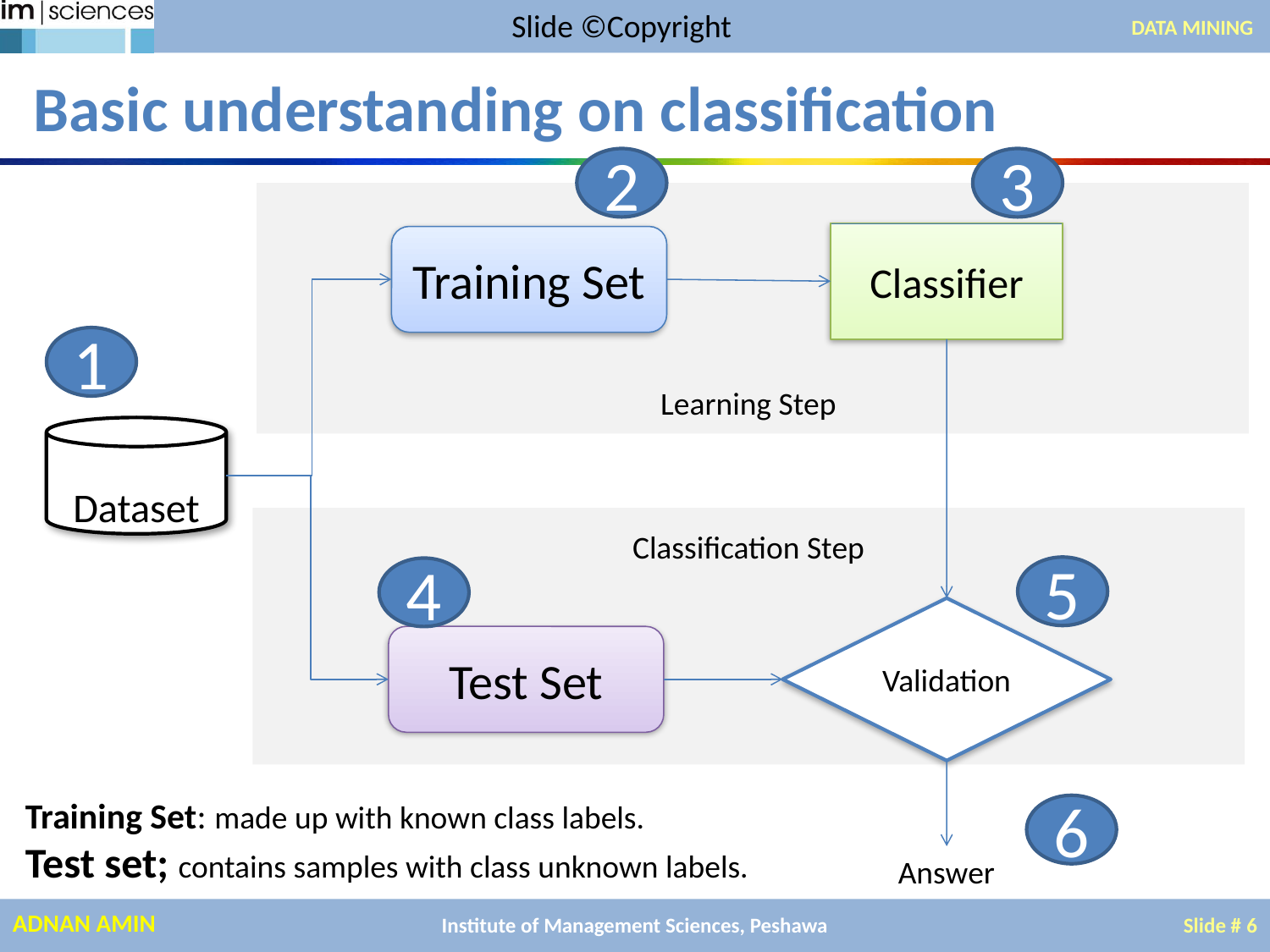

Slide ©Copyright
DATA MINING
# Basic understanding on classification
2
3

Classifier
Training Set
1
Learning Step
Dataset

Classification Step
5
4
Validation
Test Set
Training Set: made up with known class labels.
Test set; contains samples with class unknown labels.
6
Answer
Institute of Management Sciences, Peshawa
Slide # 6